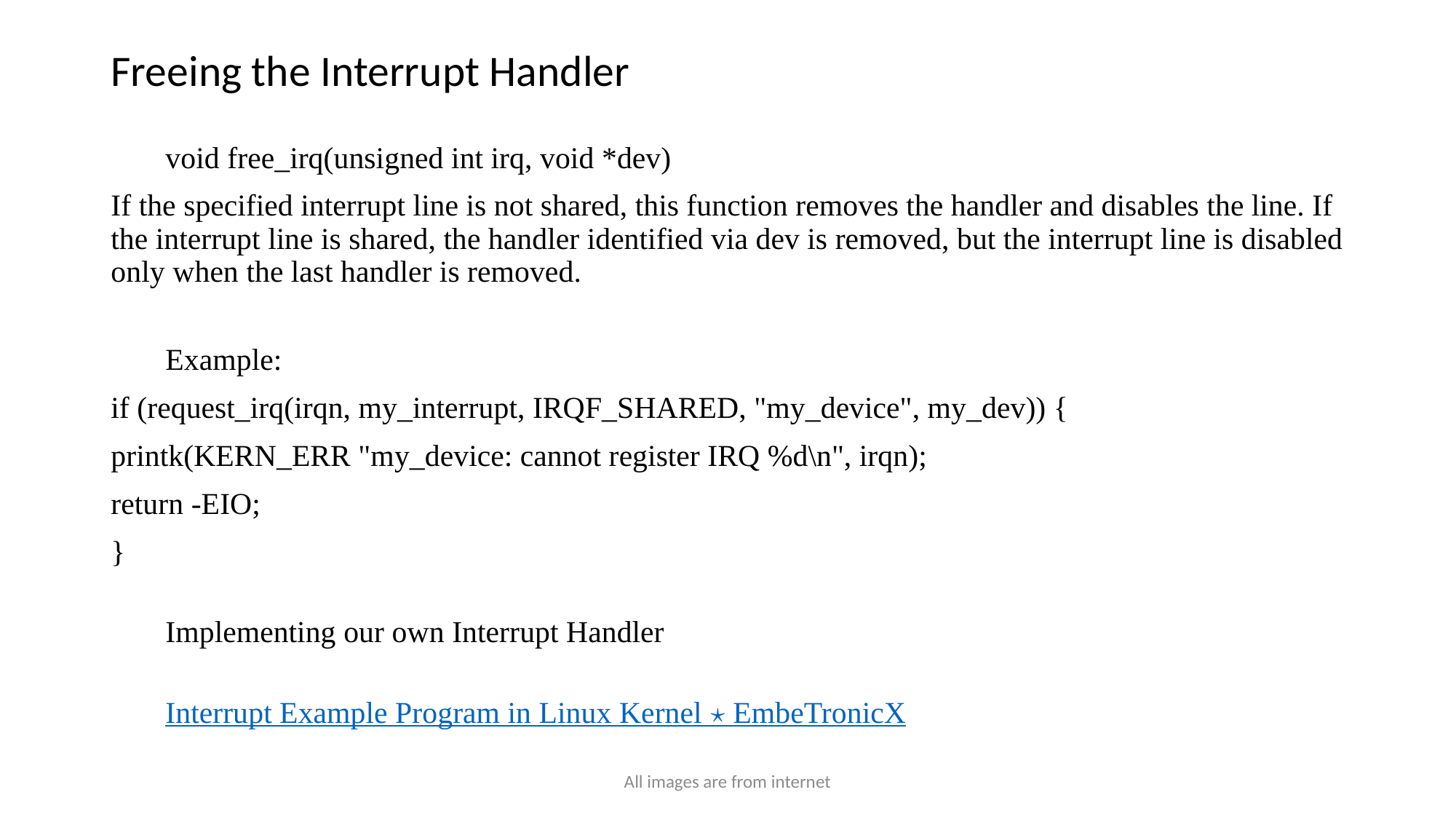

# Freeing the Interrupt Handler
void free_irq(unsigned int irq, void *dev)
If the specified interrupt line is not shared, this function removes the handler and disables the line. If the interrupt line is shared, the handler identified via dev is removed, but the interrupt line is disabled only when the last handler is removed.

Example:
if (request_irq(irqn, my_interrupt, IRQF_SHARED, "my_device", my_dev)) {
printk(KERN_ERR "my_device: cannot register IRQ %d\n", irqn);
return -EIO;
}

Implementing our own Interrupt Handler

Interrupt Example Program in Linux Kernel ⋆ EmbeTronicX
All images are from internet